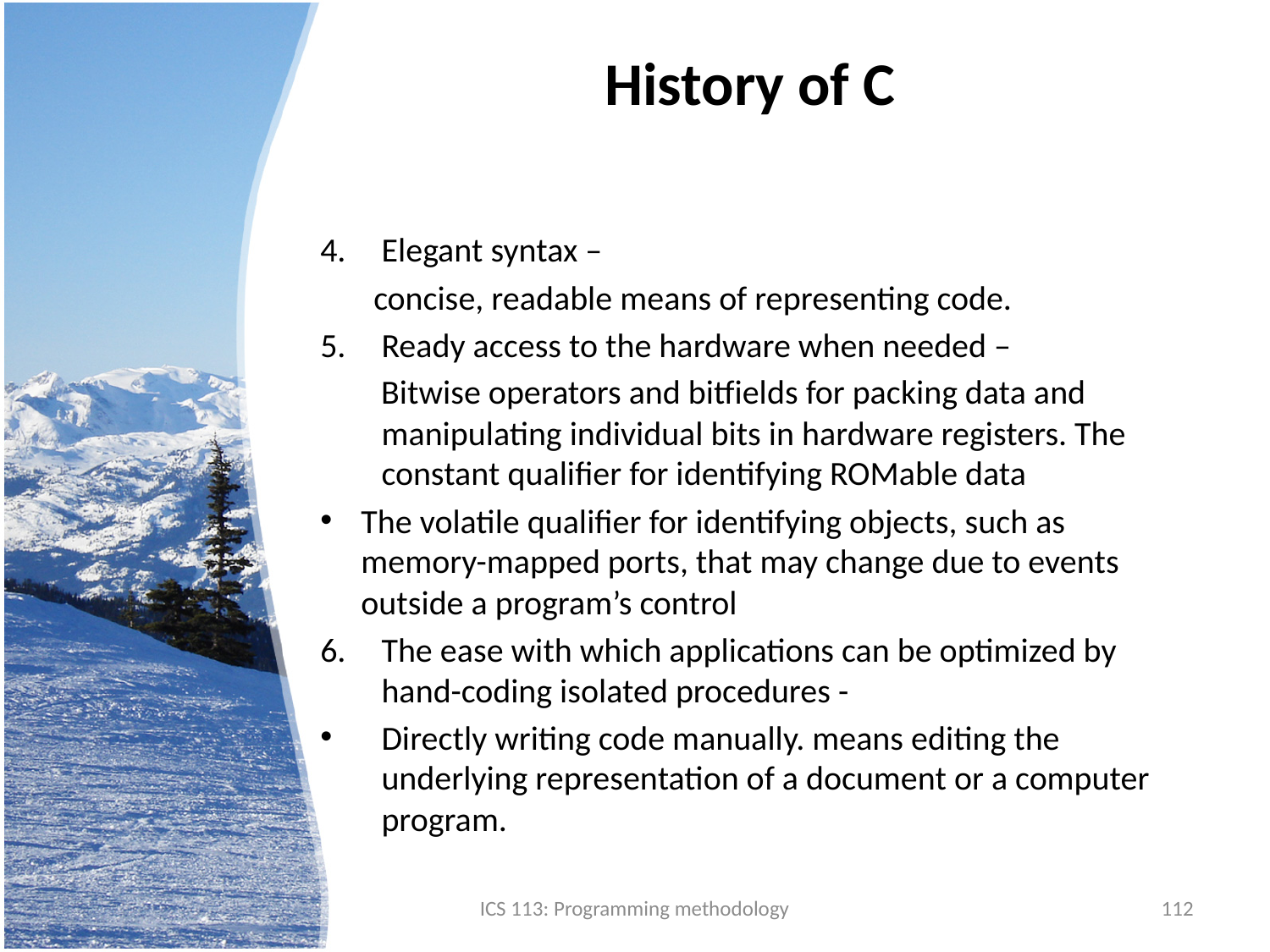

# History of C
Elegant syntax –
       concise, readable means of representing code.
Ready access to the hardware when needed –
        Bitwise operators and bitfields for packing data and manipulating individual bits in hardware registers. The constant qualifier for identifying ROMable data
The volatile qualifier for identifying objects, such as memory-mapped ports, that may change due to events outside a program’s control
The ease with which applications can be optimized by hand-coding isolated procedures -
Directly writing code manually. means editing the underlying representation of a document or a computer program.

ICS 113: Programming methodology
112